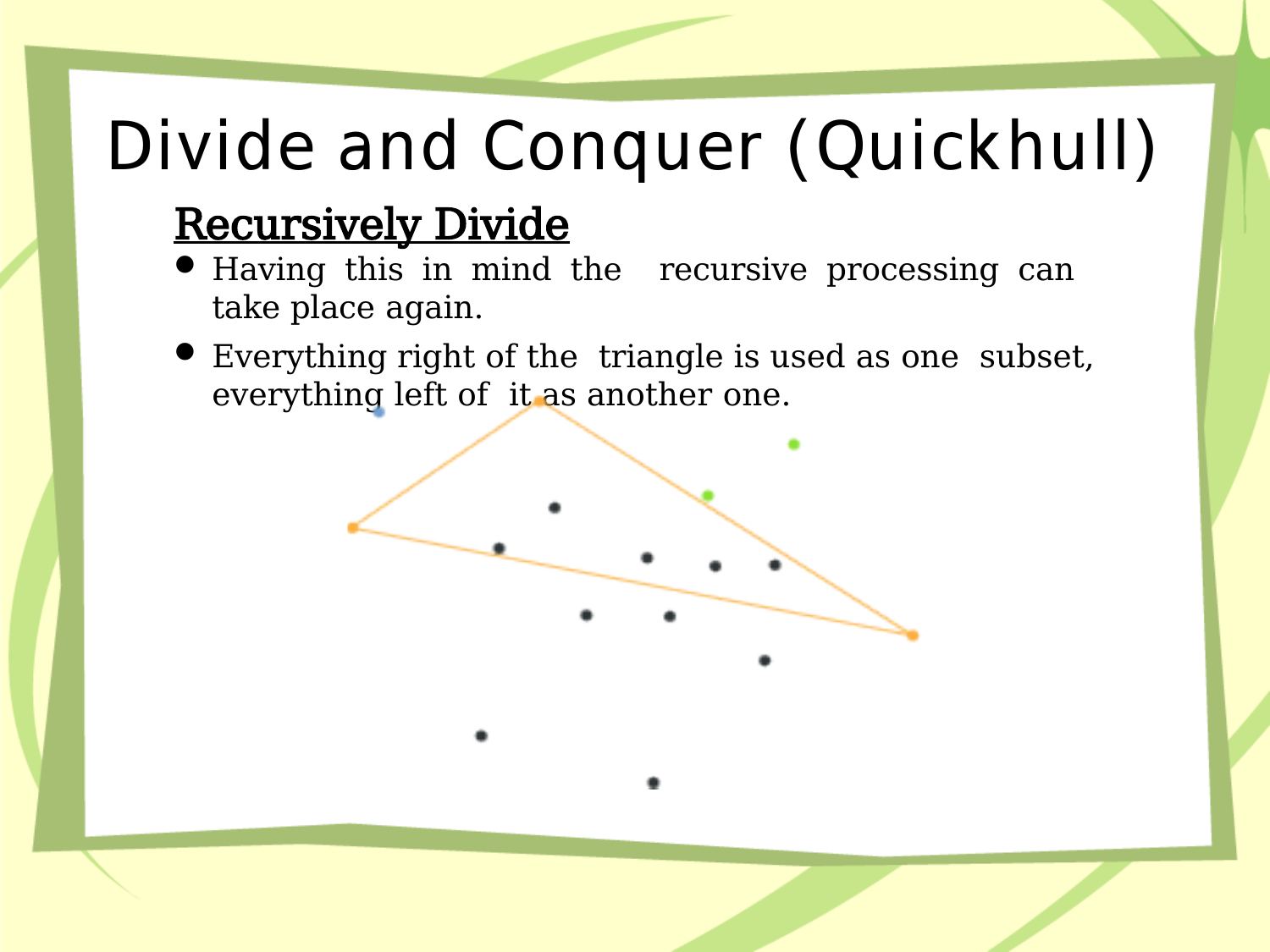

# Divide and Conquer (Quickhull)
Recursively Divide
Having this in mind the  recursive processing can  take place again.
Everything right of the  triangle is used as one  subset, everything left of  it as another one.